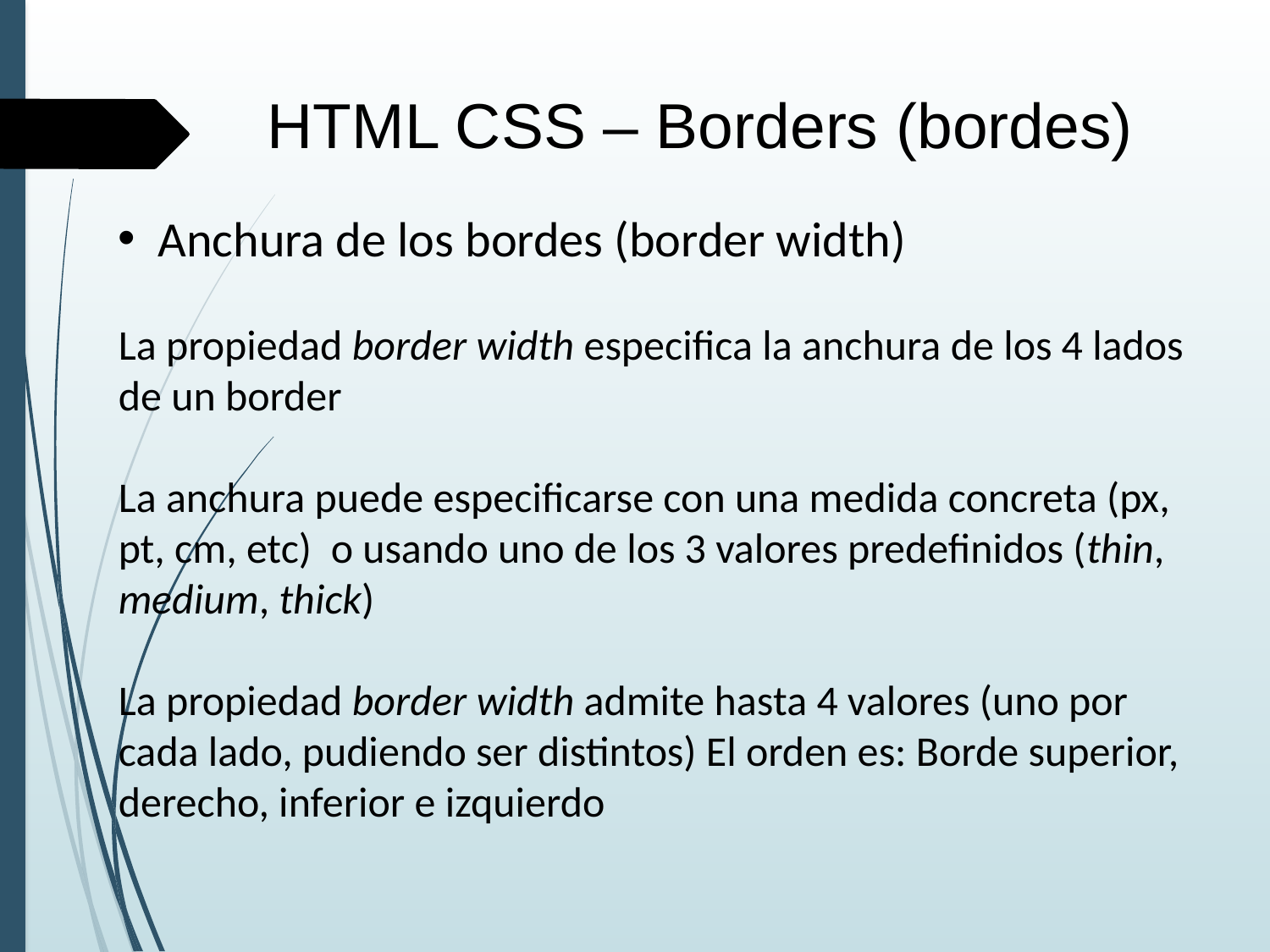

HTML CSS – Borders (bordes)
Anchura de los bordes (border width)

La propiedad border width especifica la anchura de los 4 lados de un border

La anchura puede especificarse con una medida concreta (px, pt, cm, etc)  o usando uno de los 3 valores predefinidos (thin, medium, thick)

La propiedad border width admite hasta 4 valores (uno por cada lado, pudiendo ser distintos) El orden es: Borde superior, derecho, inferior e izquierdo